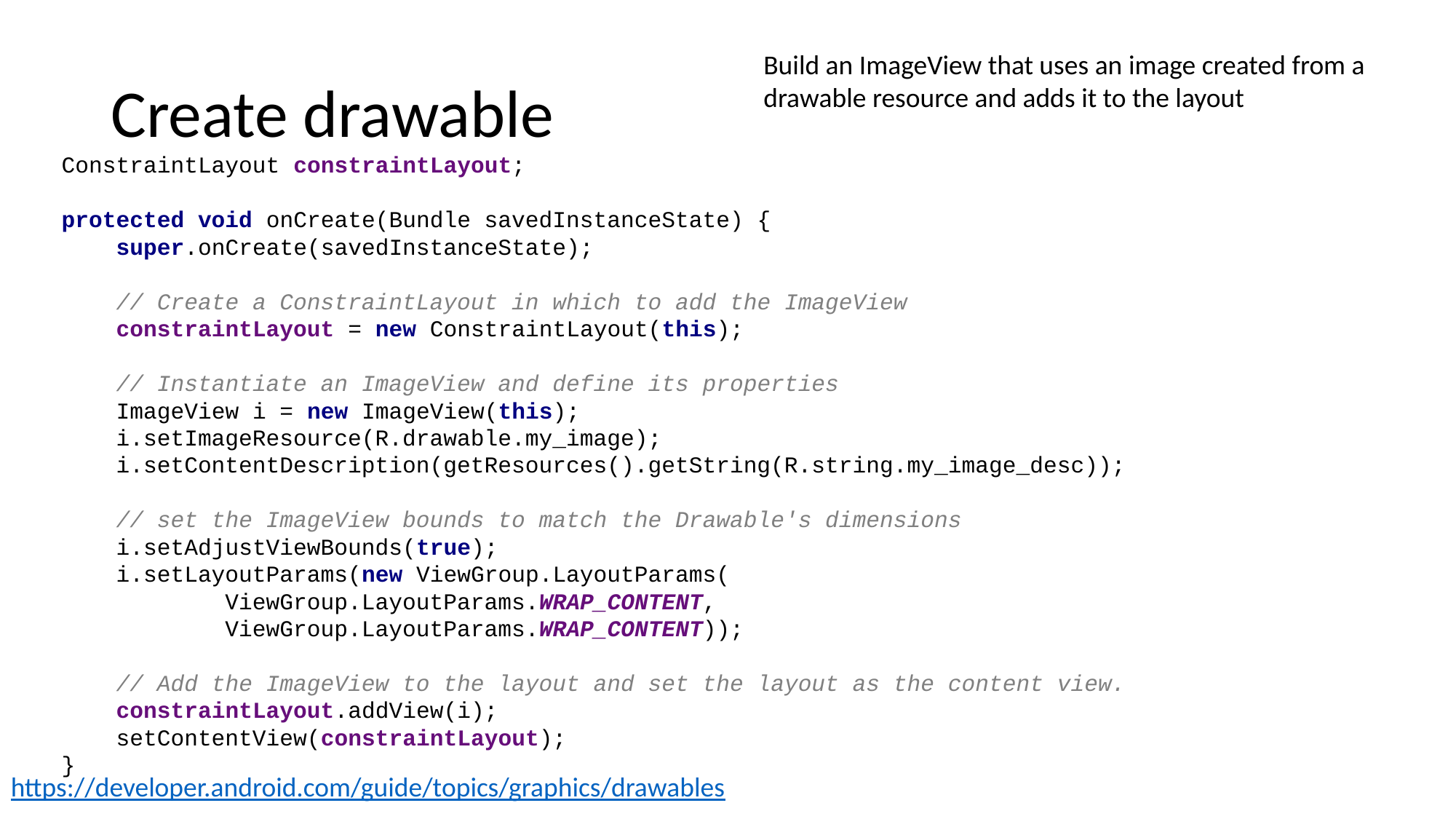

# Create drawable
Build an ImageView that uses an image created from a drawable resource and adds it to the layout
ConstraintLayout constraintLayout;
protected void onCreate(Bundle savedInstanceState) {
    super.onCreate(savedInstanceState);
    // Create a ConstraintLayout in which to add the ImageView
    constraintLayout = new ConstraintLayout(this);
    // Instantiate an ImageView and define its properties
    ImageView i = new ImageView(this);
    i.setImageResource(R.drawable.my_image);
    i.setContentDescription(getResources().getString(R.string.my_image_desc));
    // set the ImageView bounds to match the Drawable's dimensions
    i.setAdjustViewBounds(true);
    i.setLayoutParams(new ViewGroup.LayoutParams(
            ViewGroup.LayoutParams.WRAP_CONTENT,
            ViewGroup.LayoutParams.WRAP_CONTENT));
    // Add the ImageView to the layout and set the layout as the content view.
    constraintLayout.addView(i);
    setContentView(constraintLayout);
}
https://developer.android.com/guide/topics/graphics/drawables